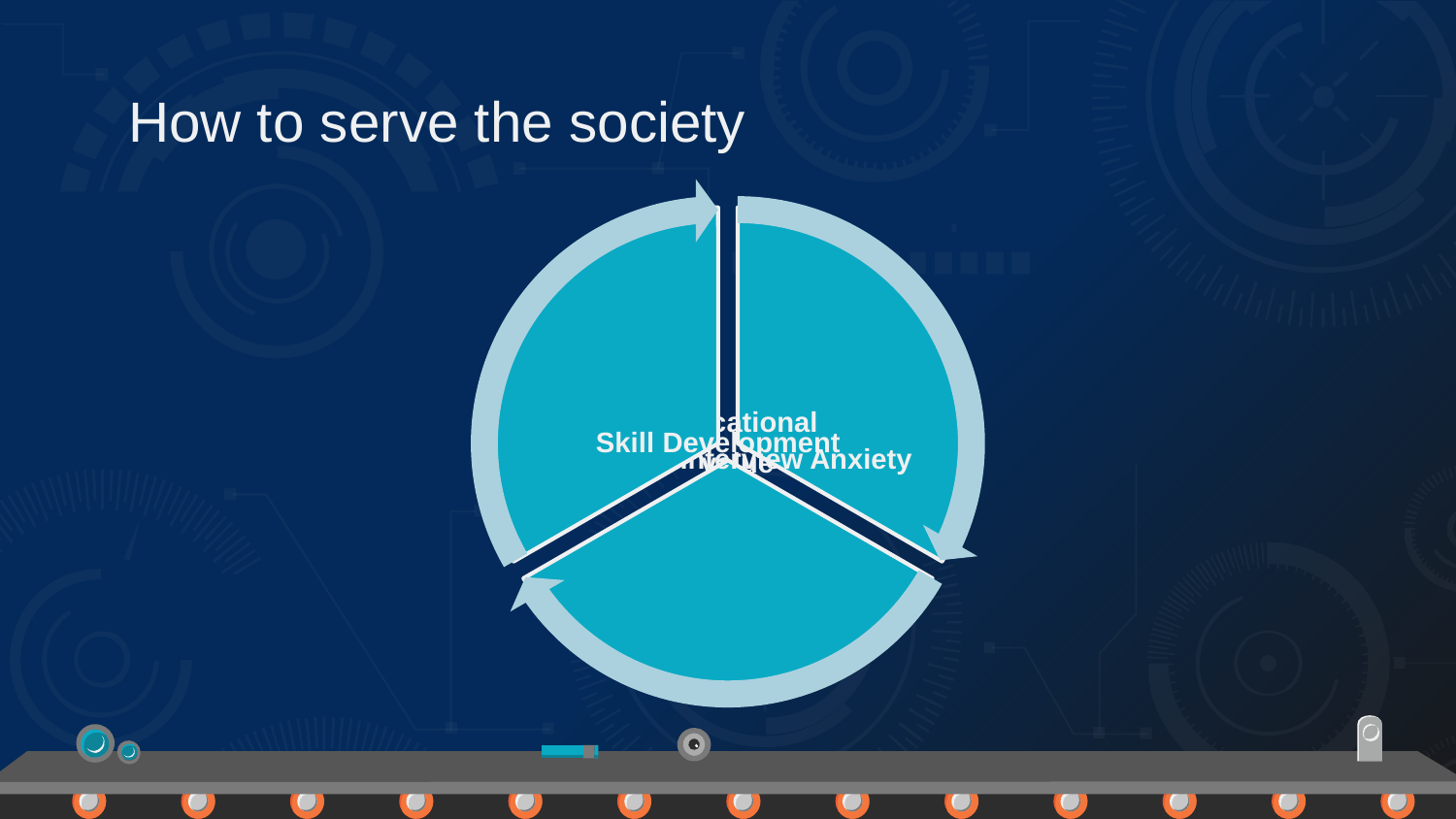

# How to serve the society
 Educational
value
Reducing interview Anxiety
Skill Development